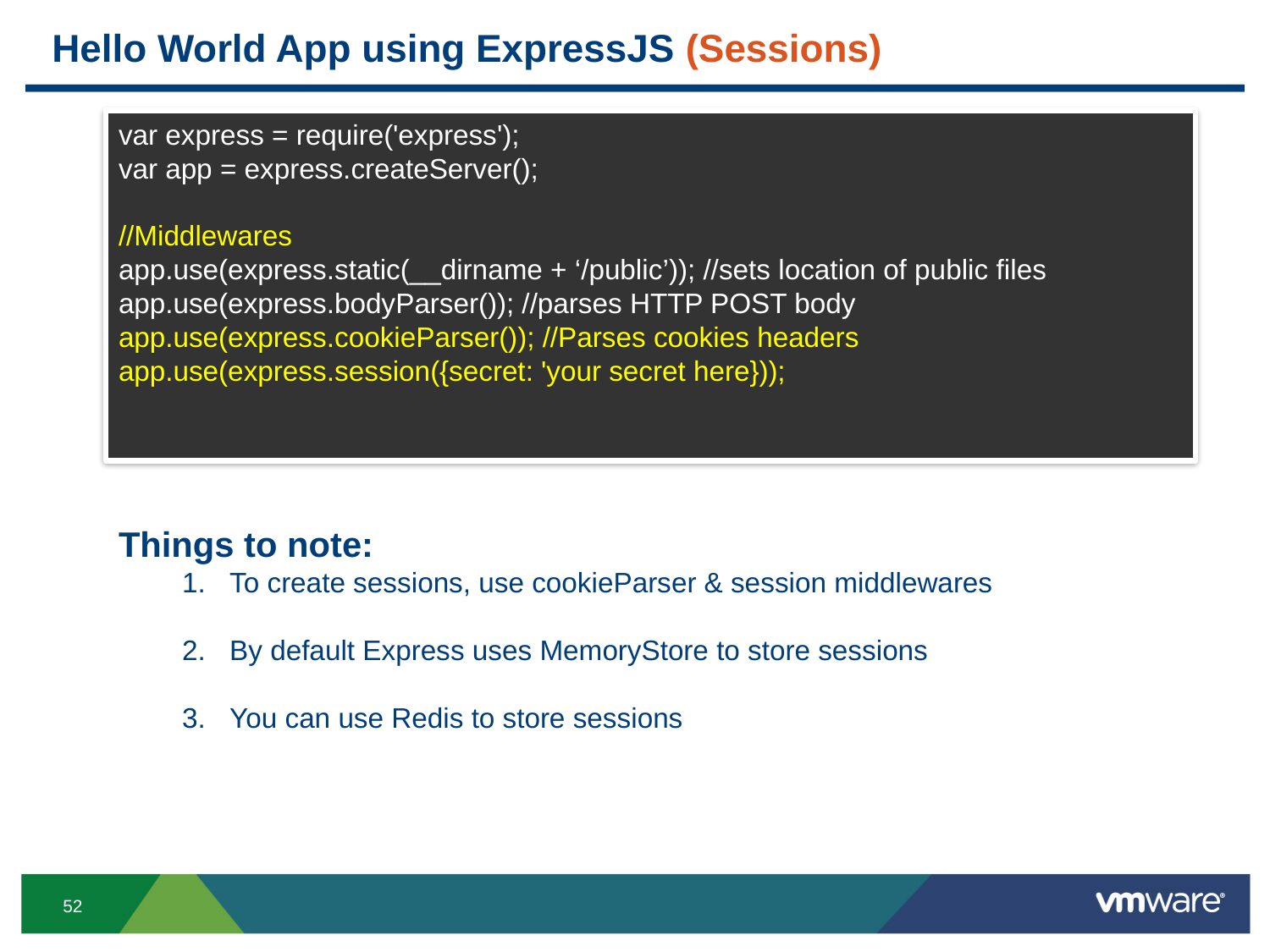

# Hello World App using ExpressJS (Sessions)
var express = require('express');
var app = express.createServer();

//Middlewares
app.use(express.static(__dirname + ‘/public’)); //sets location of public files
app.use(express.bodyParser()); //parses HTTP POST body
app.use(express.cookieParser()); //Parses cookies headers
app.use(express.session({secret: 'your secret here}));

Things to note:
To create sessions, use cookieParser & session middlewares

By default Express uses MemoryStore to store sessions

You can use Redis to store sessions